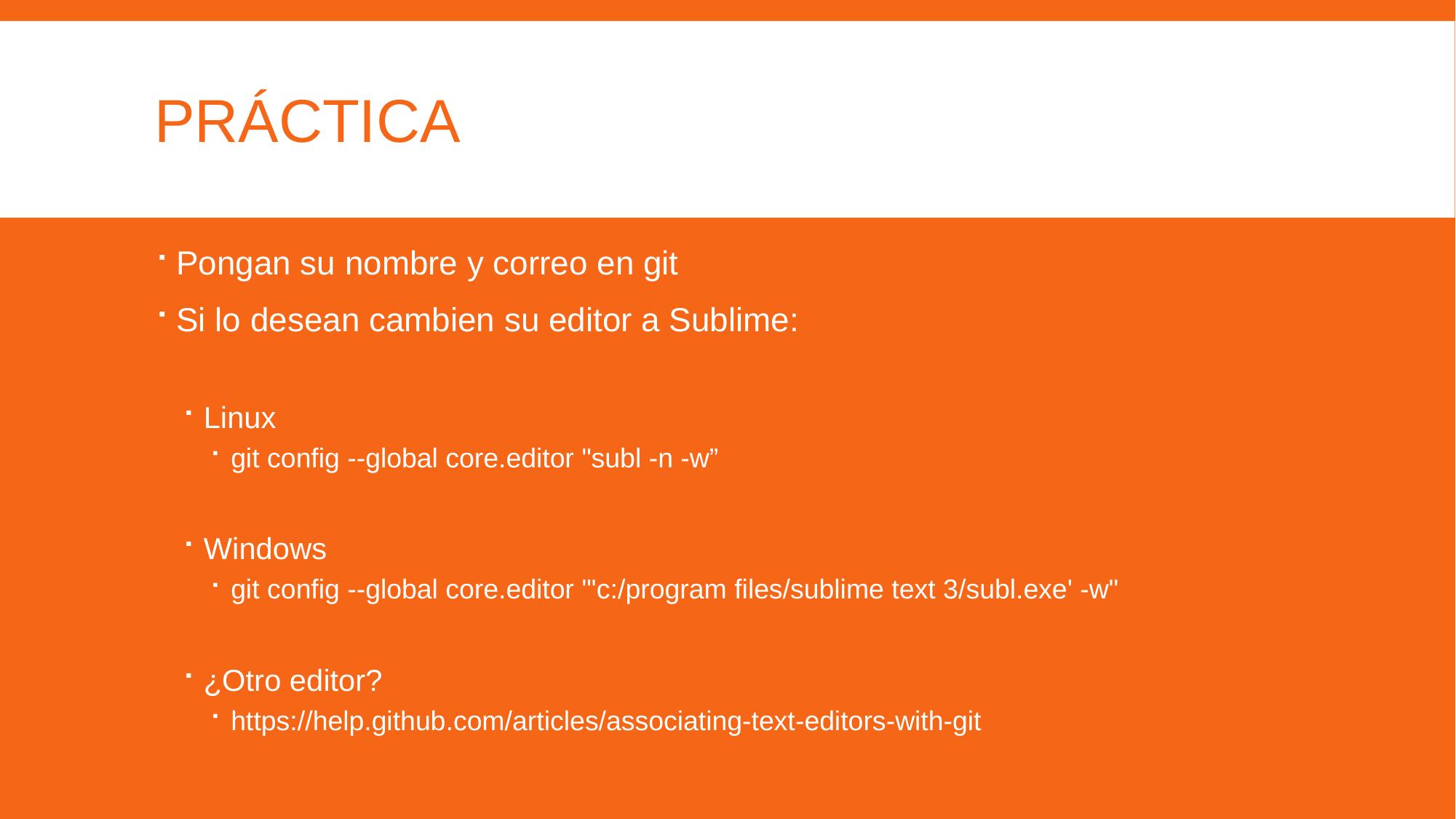

# Práctica
Pongan su nombre y correo en git
Si lo desean cambien su editor a Sublime:

Linux
git config --global core.editor "subl -n -w”

Windows
git config --global core.editor "'c:/program files/sublime text 3/subl.exe' -w"

¿Otro editor?
https://help.github.com/articles/associating-text-editors-with-git